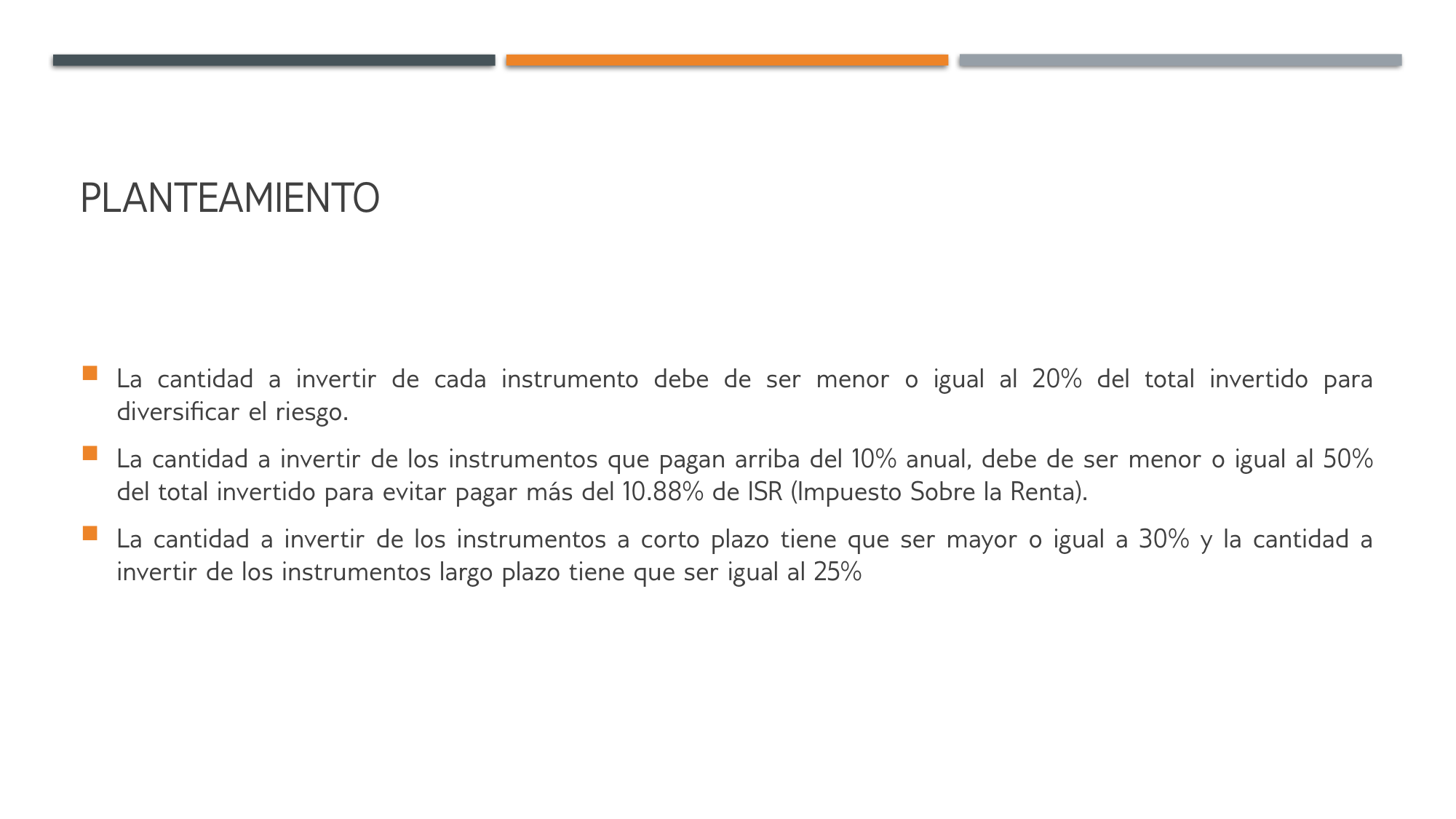

# Planteamiento
La cantidad a invertir de cada instrumento debe de ser menor o igual al 20% del total invertido para diversificar el riesgo.
La cantidad a invertir de los instrumentos que pagan arriba del 10% anual, debe de ser menor o igual al 50% del total invertido para evitar pagar más del 10.88% de ISR (Impuesto Sobre la Renta).
La cantidad a invertir de los instrumentos a corto plazo tiene que ser mayor o igual a 30% y la cantidad a invertir de los instrumentos largo plazo tiene que ser igual al 25%